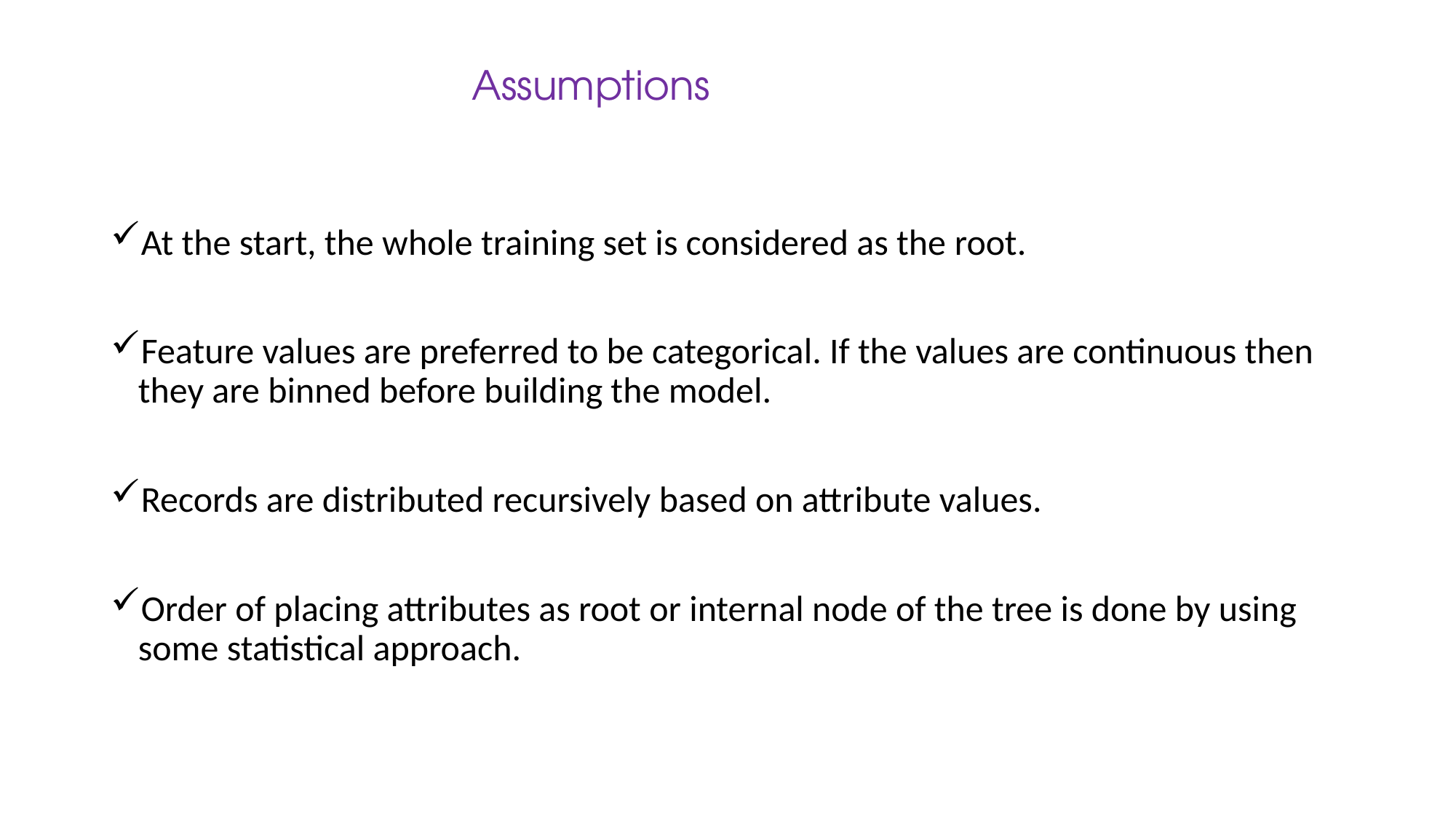

# Assumptions
At the start, the whole training set is considered as the root.

Feature values are preferred to be categorical. If the values are continuous then they are binned before building the model.

Records are distributed recursively based on attribute values.

Order of placing attributes as root or internal node of the tree is done by using some statistical approach.